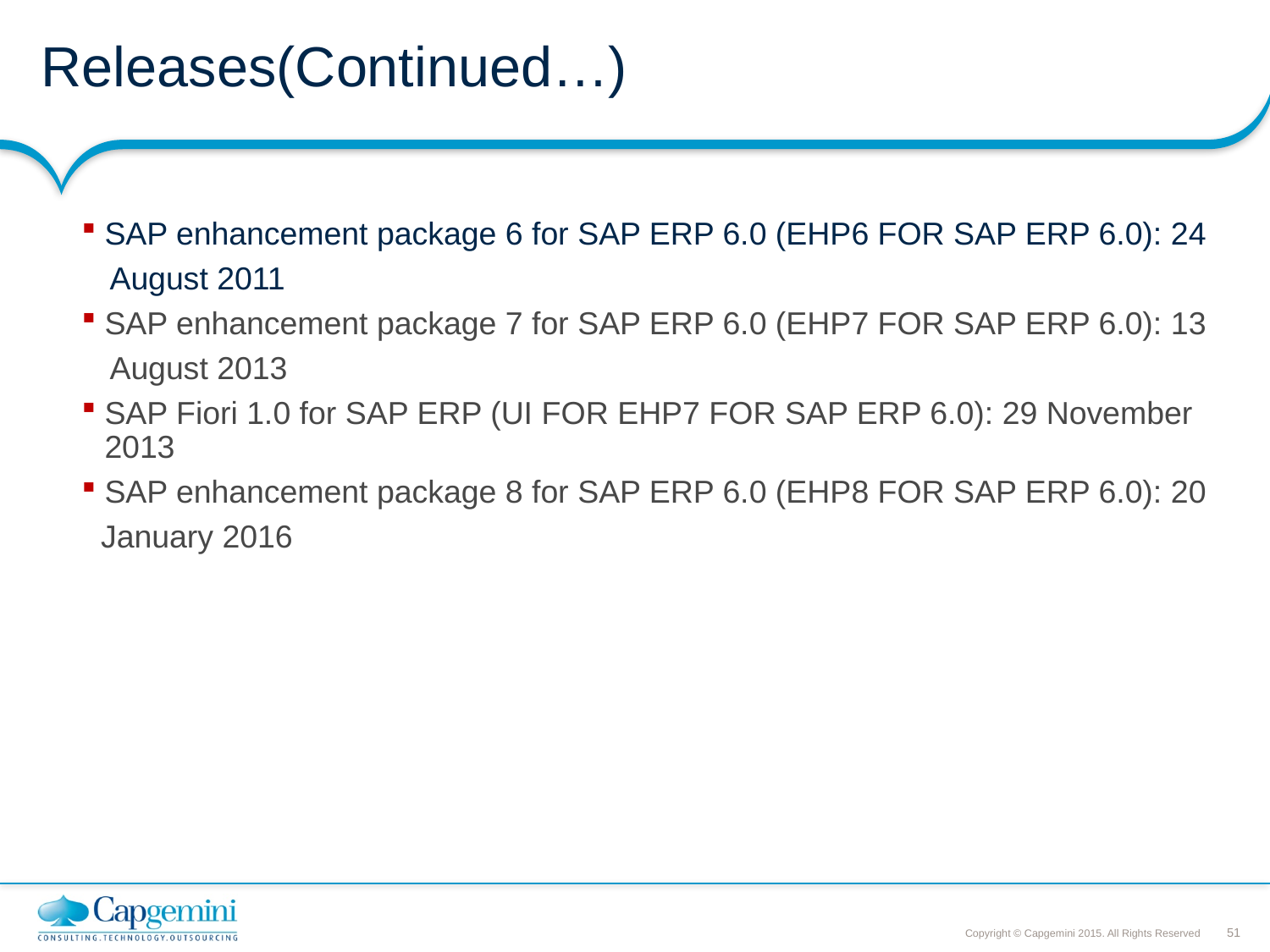

# Releases(Continued…)
SAP enhancement package 6 for SAP ERP 6.0 (EHP6 FOR SAP ERP 6.0): 24
      August 2011
SAP enhancement package 7 for SAP ERP 6.0 (EHP7 FOR SAP ERP 6.0): 13
      August 2013
SAP Fiori 1.0 for SAP ERP (UI FOR EHP7 FOR SAP ERP 6.0): 29 November 2013
SAP enhancement package 8 for SAP ERP 6.0 (EHP8 FOR SAP ERP 6.0): 20
     January 2016